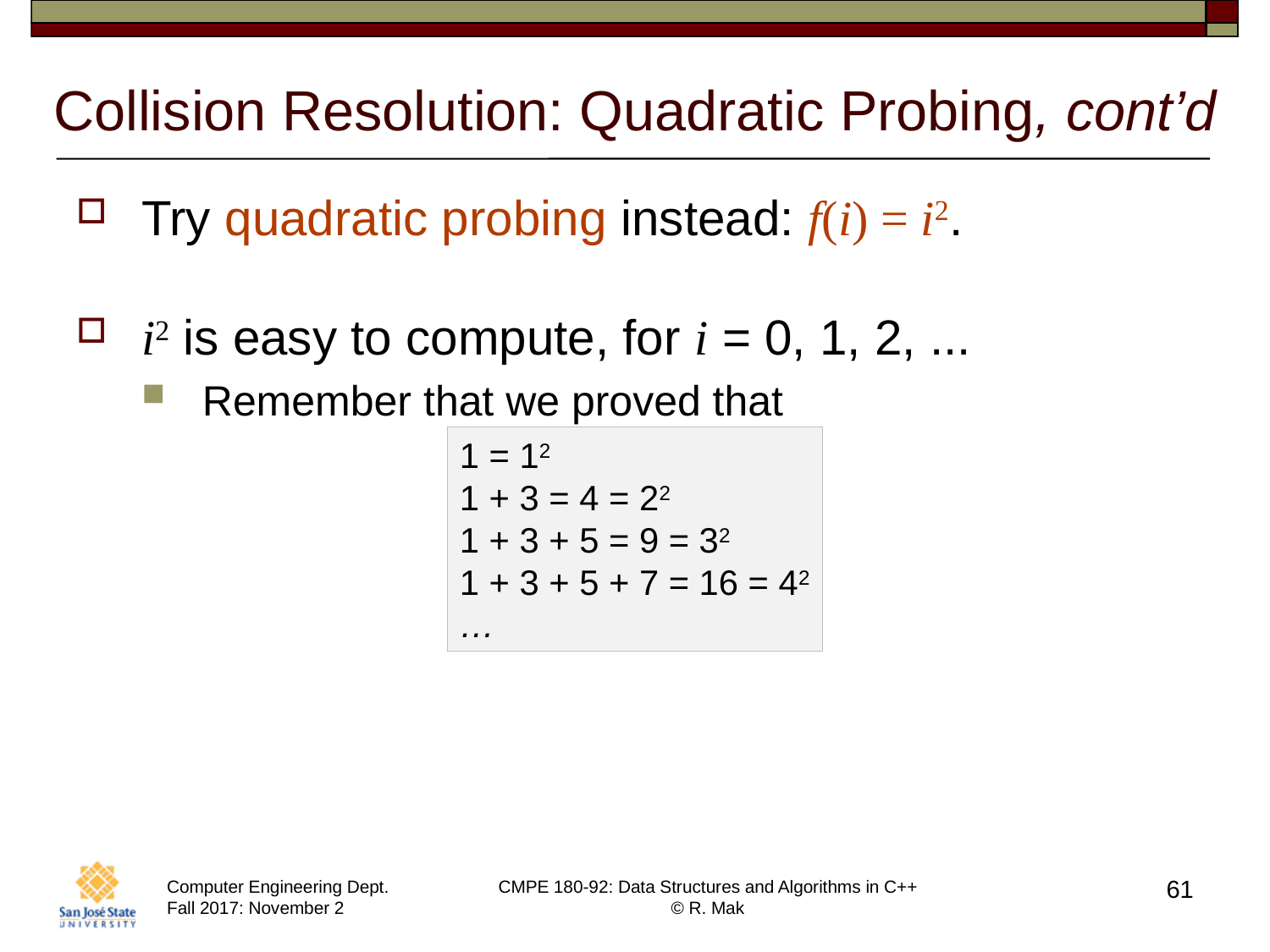

# Collision Resolution: Quadratic Probing, cont’d
Try quadratic probing instead: f(i) = i2.

i2 is easy to compute, for i = 0, 1, 2, ...
Remember that we proved that
1 = 12
1 + 3 = 4 = 22
1 + 3 + 5 = 9 = 32
1 + 3 + 5 + 7 = 16 = 42
…
61